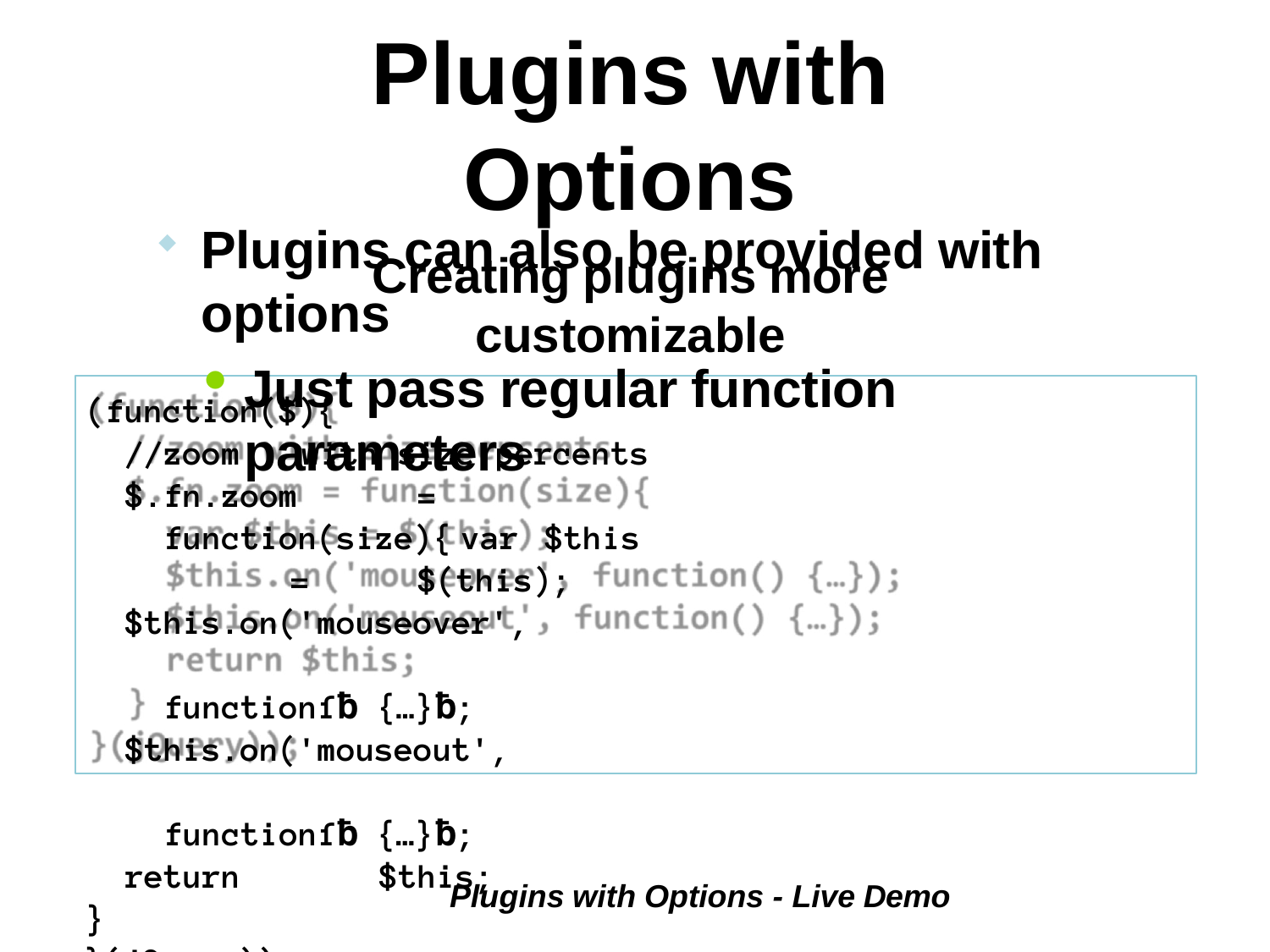

Plugins with Options
Creating plugins more customizable
Plugins can also be provided with options
Just pass regular function parameters

(function($){
//zoom	with	size	percents
$.fn.zoom	=	function(size){ var	$this	=	$(this);
$this.on('mouseover',	functionſƀ {…}ƀ;
$this.on('mouseout',	functionſƀ {…}ƀ;
return	$this;
}
}(jQuery));

Plugins with Options - Live Demo